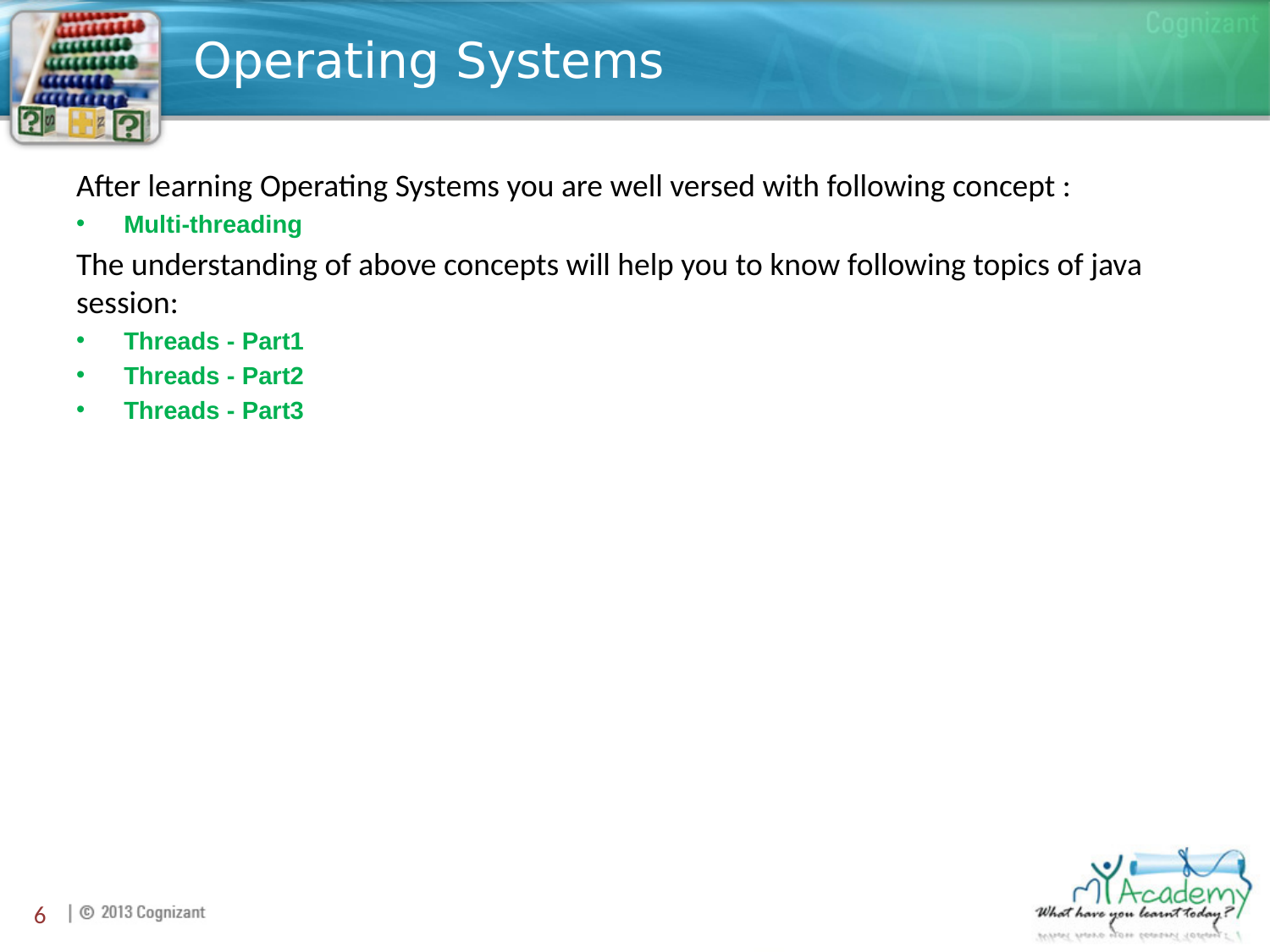

# Operating Systems
After learning Operating Systems you are well versed with following concept :
Multi-threading
The understanding of above concepts will help you to know following topics of java session:
Threads - Part1
Threads - Part2
Threads - Part3

6